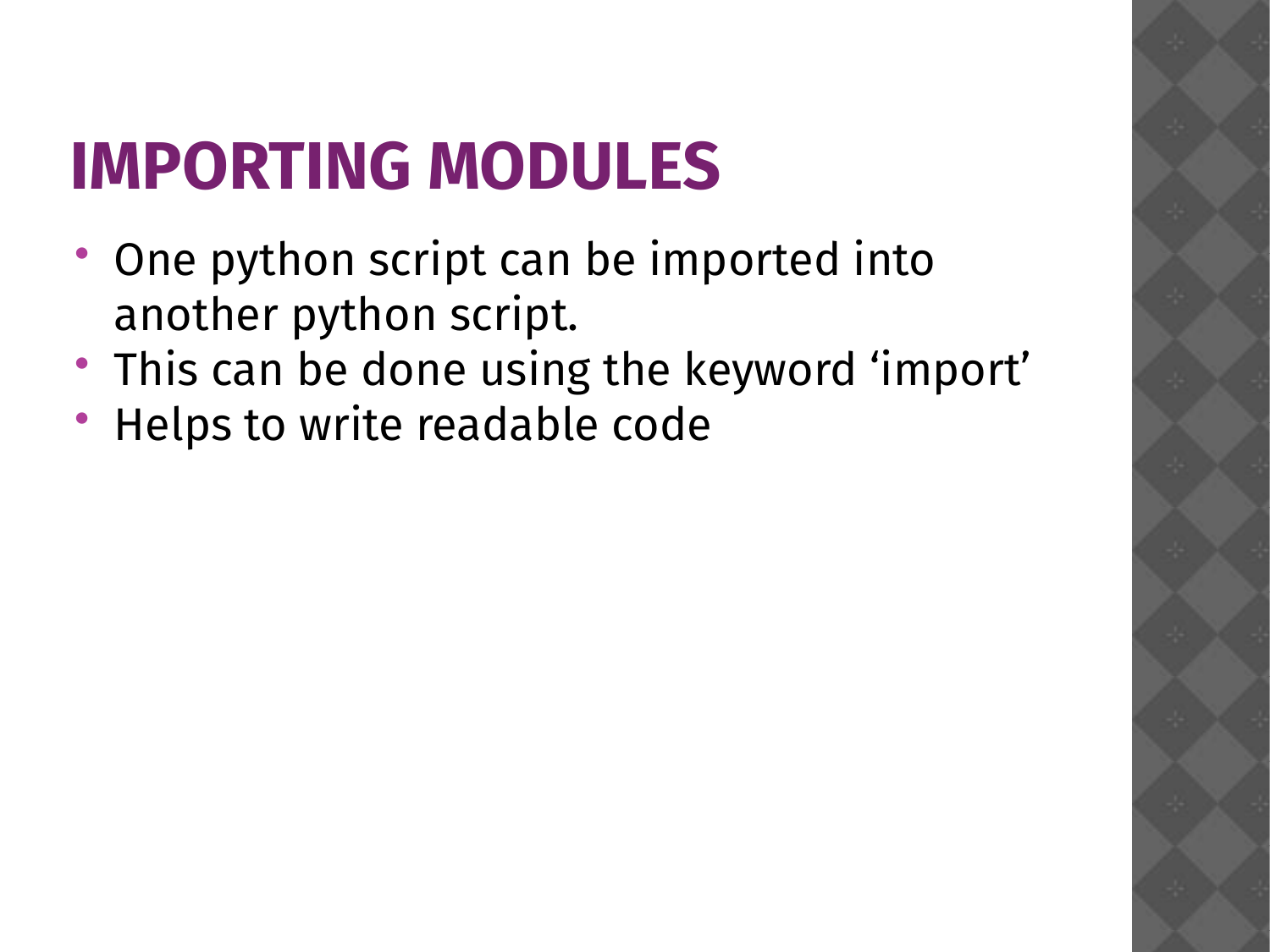

Importing modules
One python script can be imported into another python script.
This can be done using the keyword ‘import’
Helps to write readable code